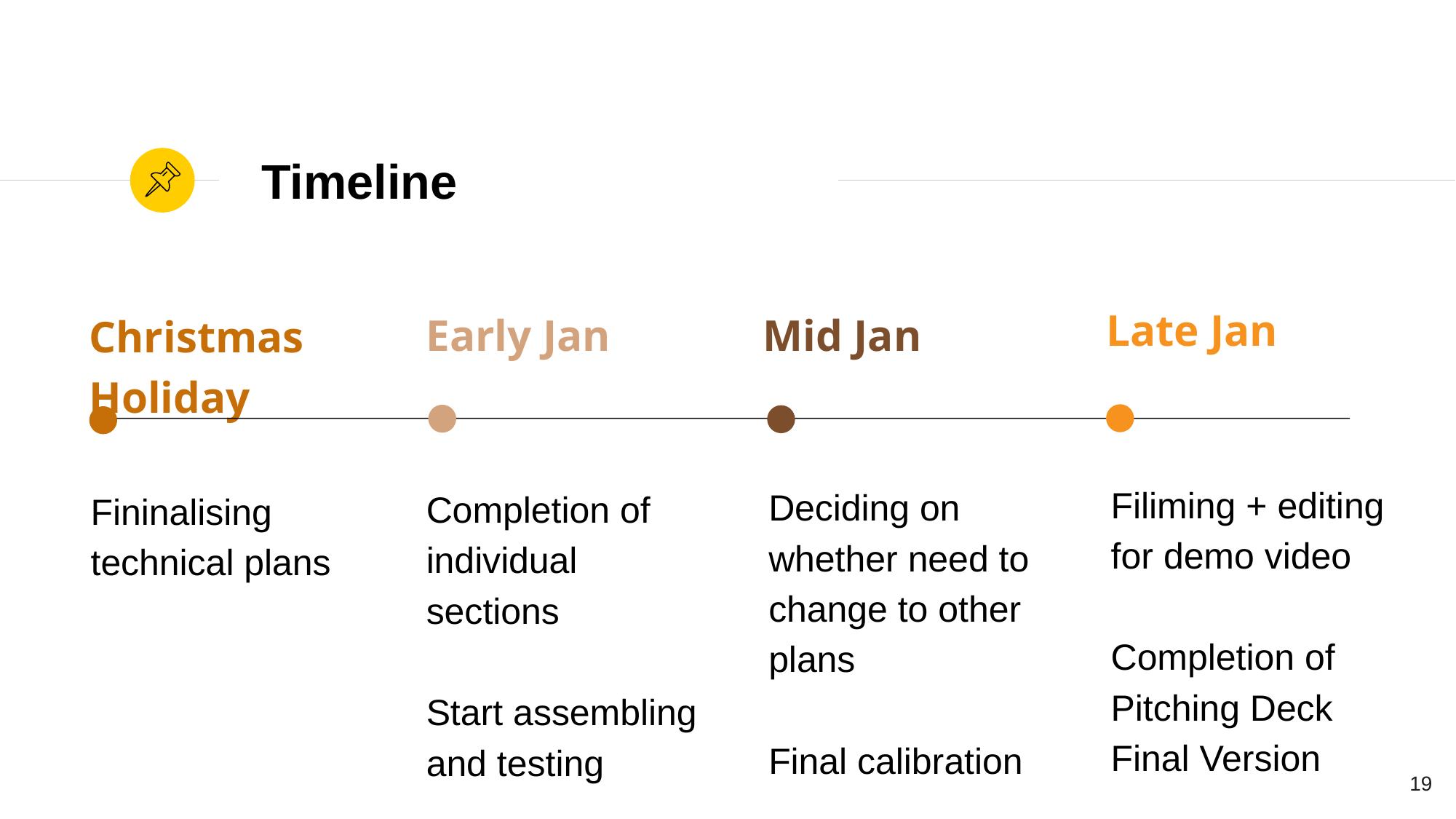

# Timeline

Late Jan
Early Jan
Mid Jan
Christmas Holiday

Fininalising technical plans
Filiming + editing for demo video

Completion of Pitching Deck Final Version
Deciding on whether need to change to other plans

Final calibration
Completion of individual sections

Start assembling and testing
19